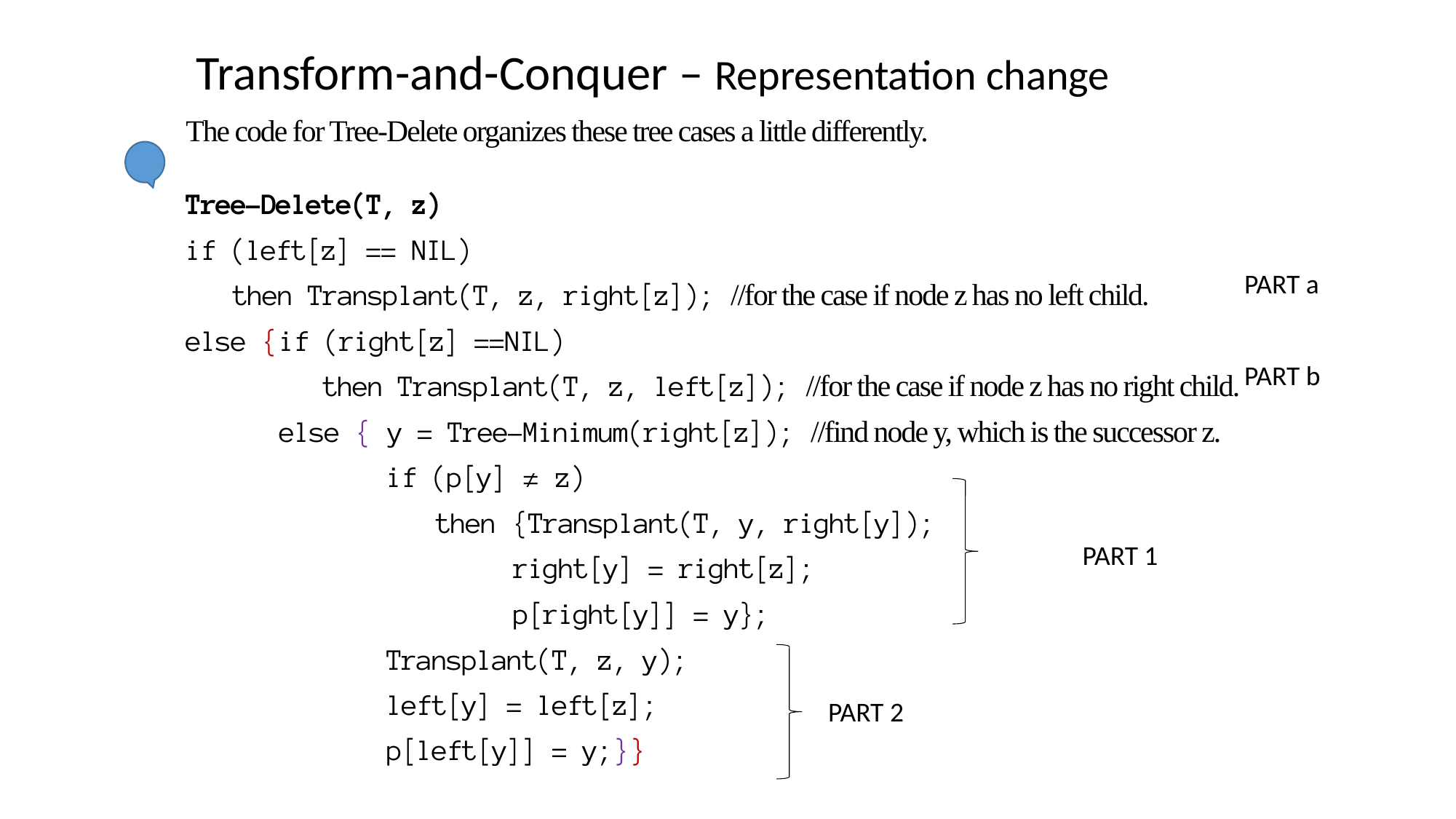

Transform-and-Conquer – Representation change
The code for Tree-Delete organizes these tree cases a little differently.

Tree-Delete(T, z)
if (left[z] == NIL)
   then Transplant(T, z, right[z]); //for the case if node z has no left child.
else {if (right[z] ==NIL)
         then Transplant(T, z, left[z]); //for the case if node z has no right child.
               else { y = Tree-Minimum(right[z]); //find node y, which is the successor z.
      if (p[y] ≠ z)
	  then 	{Transplant(T, y, right[y]);
		right[y] = right[z];
		p[right[y]] = y};
      Transplant(T, z, y);
      left[y] = left[z];
      p[left[y]] = y;}}

PART a
PART b

PART 1

PART 2